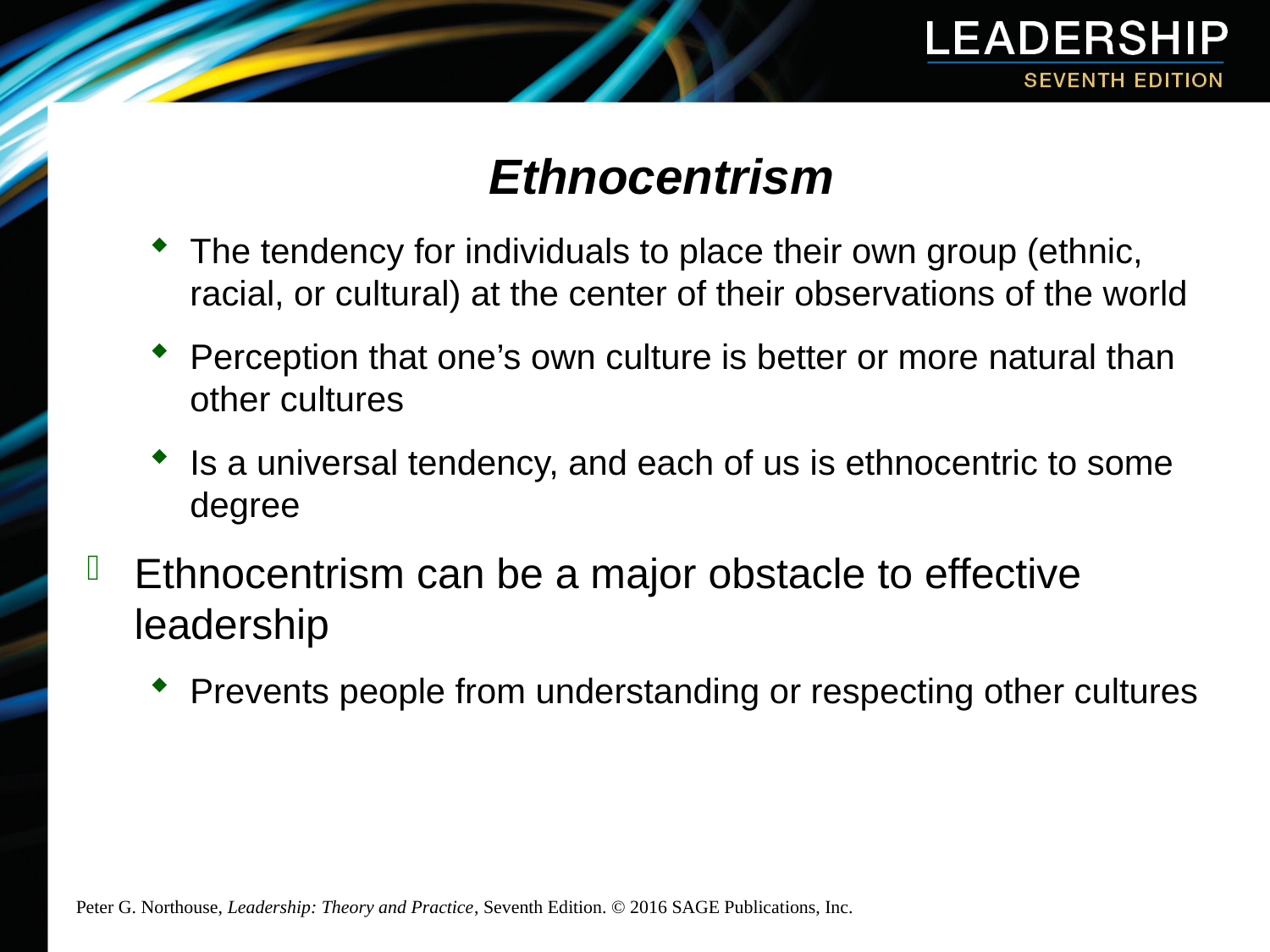

# Ethnocentrism
The tendency for individuals to place their own group (ethnic, racial, or cultural) at the center of their observations of the world
Perception that one’s own culture is better or more natural than other cultures
Is a universal tendency, and each of us is ethnocentric to some degree
Ethnocentrism can be a major obstacle to effective leadership
Prevents people from understanding or respecting other cultures

Peter G. Northouse, Leadership: Theory and Practice, Seventh Edition. © 2016 SAGE Publications, Inc.